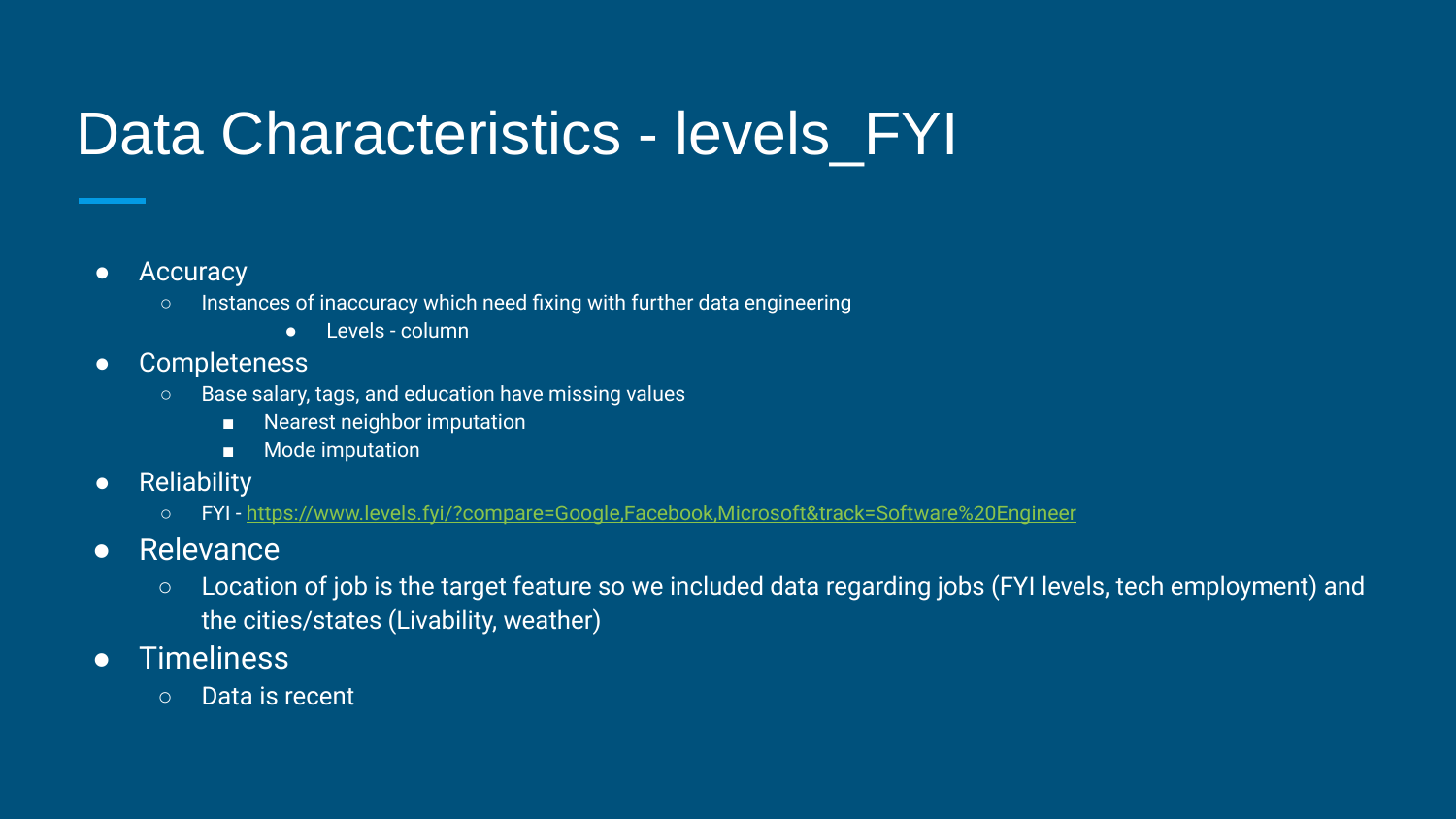

# Data Characteristics - levels_FYI
Accuracy
Instances of inaccuracy which need fixing with further data engineering
Levels - column
Completeness
Base salary, tags, and education have missing values
Nearest neighbor imputation
Mode imputation
Reliability
FYI - https://www.levels.fyi/?compare=Google,Facebook,Microsoft&track=Software%20Engineer
Relevance
Location of job is the target feature so we included data regarding jobs (FYI levels, tech employment) and the cities/states (Livability, weather)
Timeliness
Data is recent